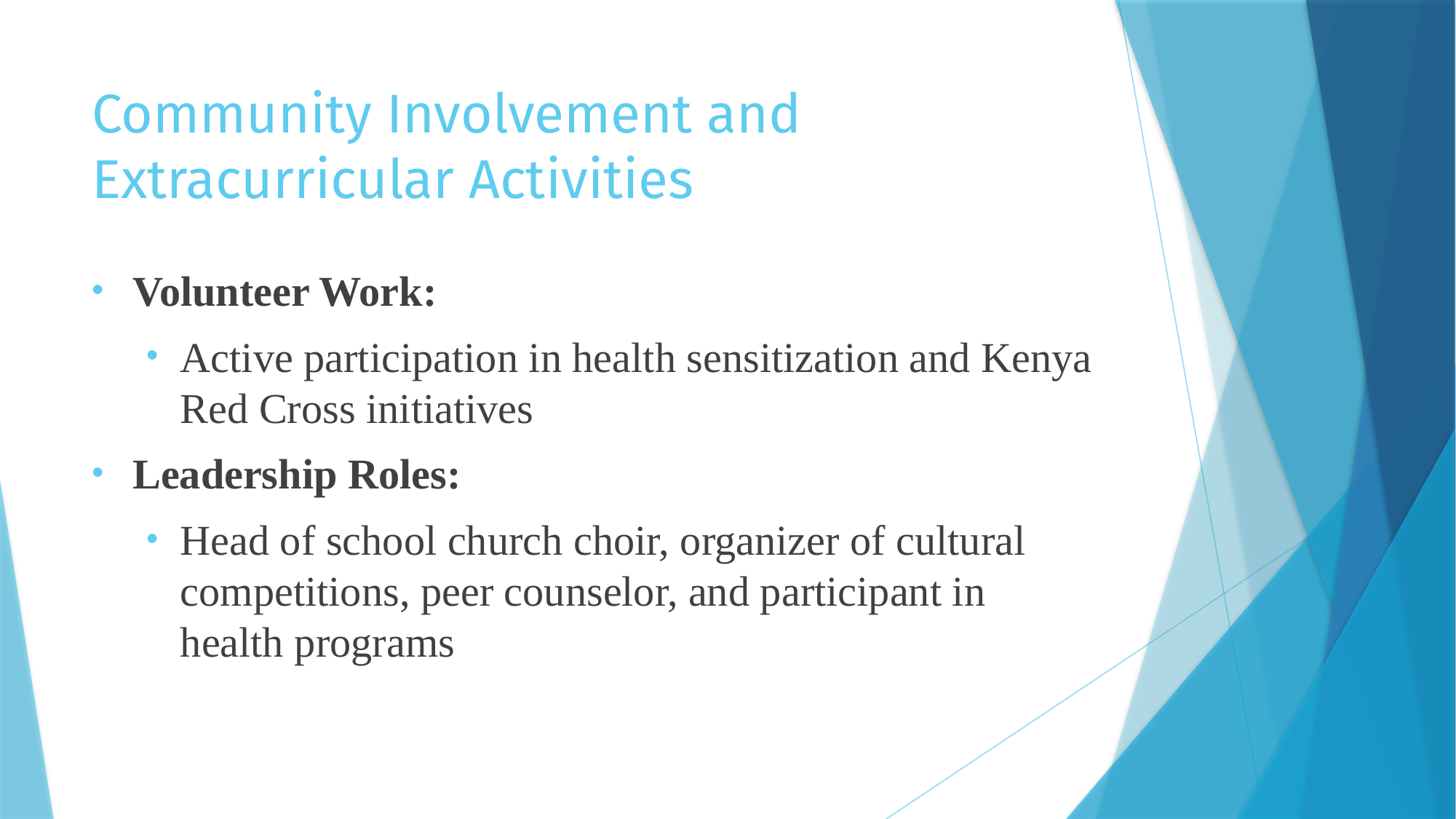

# Community Involvement and Extracurricular Activities
Volunteer Work:
Active participation in health sensitization and Kenya Red Cross initiatives
Leadership Roles:
Head of school church choir, organizer of cultural competitions, peer counselor, and participant in health programs